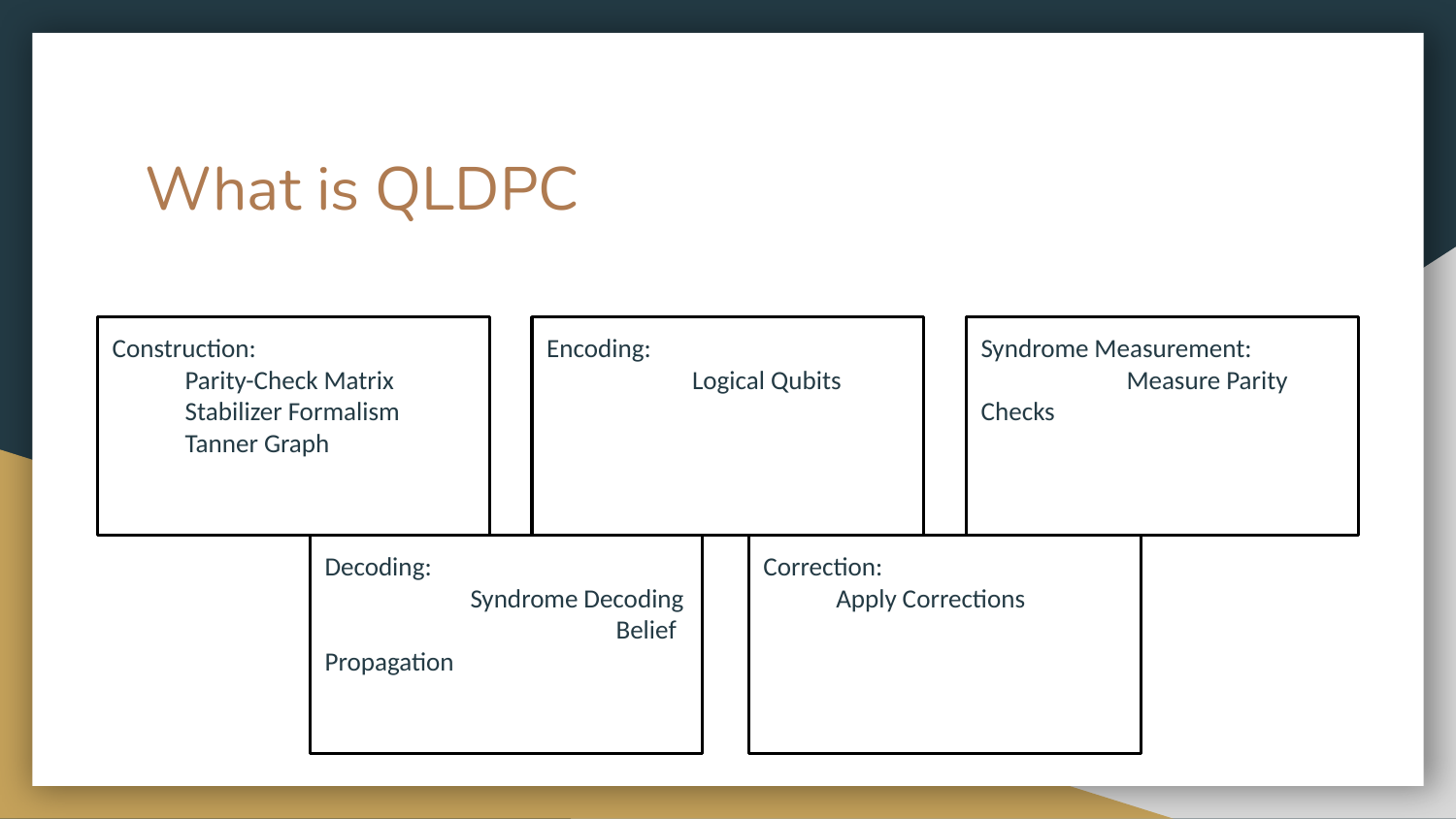

# What is QLDPC
Encoding:
	Logical Qubits

Construction:
Parity-Check Matrix
Stabilizer Formalism
Tanner Graph
Syndrome Measurement:
	Measure Parity Checks
Decoding:
	Syndrome Decoding
		Belief Propagation
Correction:
Apply Corrections